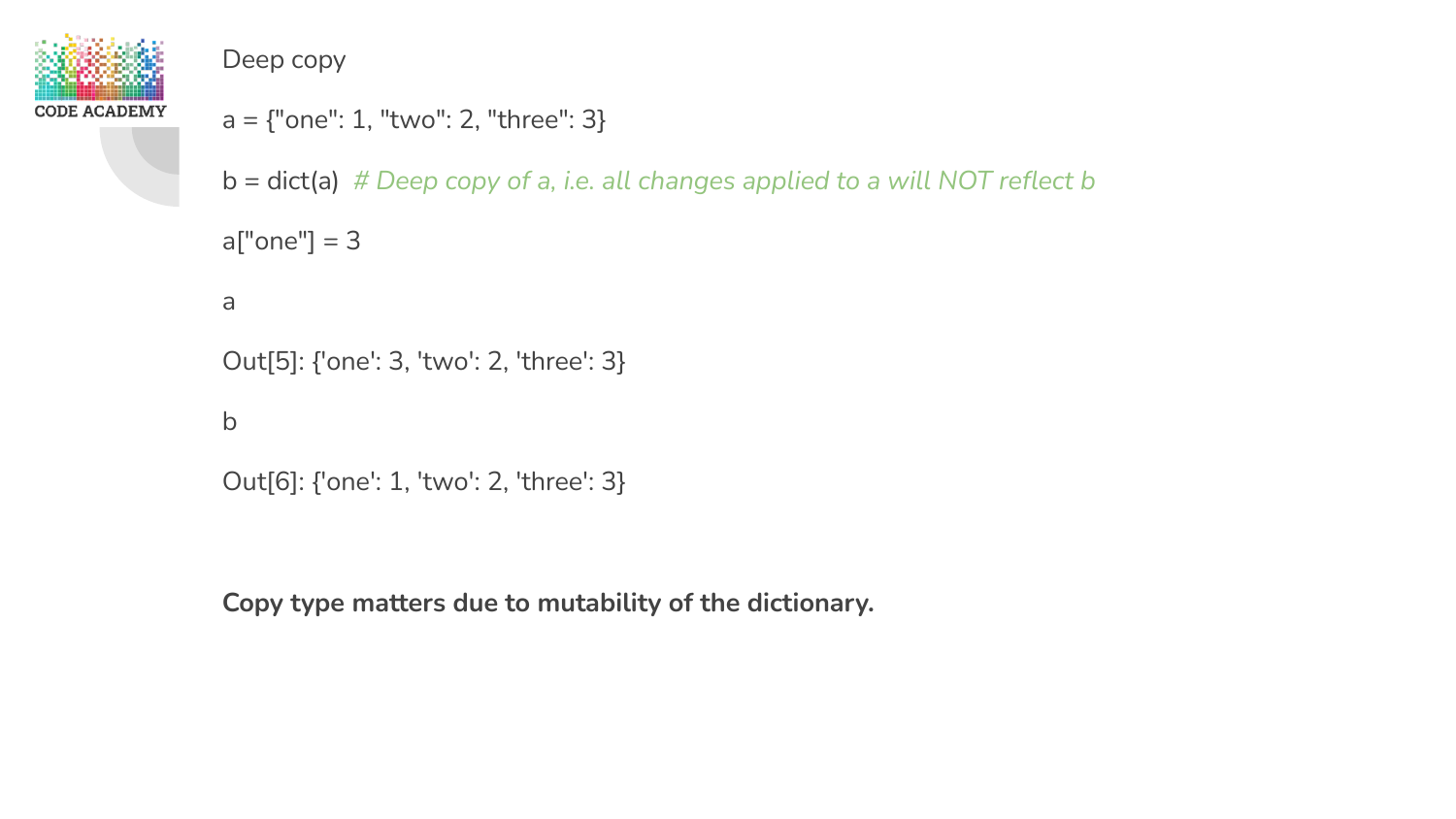

Deep copy
a = {"one": 1, "two": 2, "three": 3}
b = dict(a)  # Deep copy of a, i.e. all changes applied to a will NOT reflect b
a["one"] = 3
a
Out[5]: {'one': 3, 'two': 2, 'three': 3}
b
Out[6]: {'one': 1, 'two': 2, 'three': 3}

Copy type matters due to mutability of the dictionary.